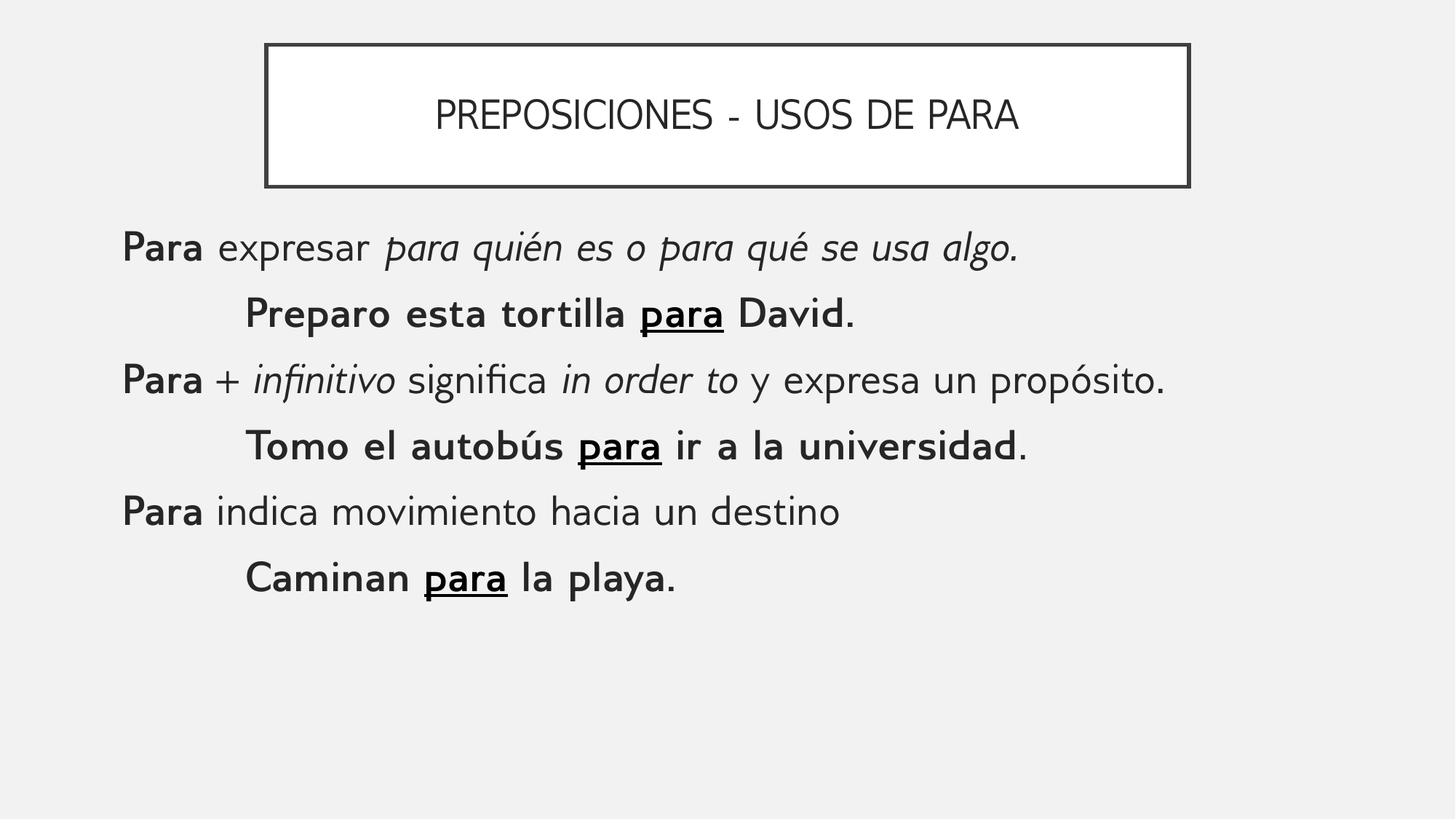

# PREPOSICIONES - USOS DE PARA
Para expresar para quién es o para qué se usa algo.
Preparo esta tortilla para David.
Para + infinitivo significa in order to y expresa un propósito.
Tomo el autobús para ir a la universidad.
Para indica movimiento hacia un destino
Caminan para la playa.